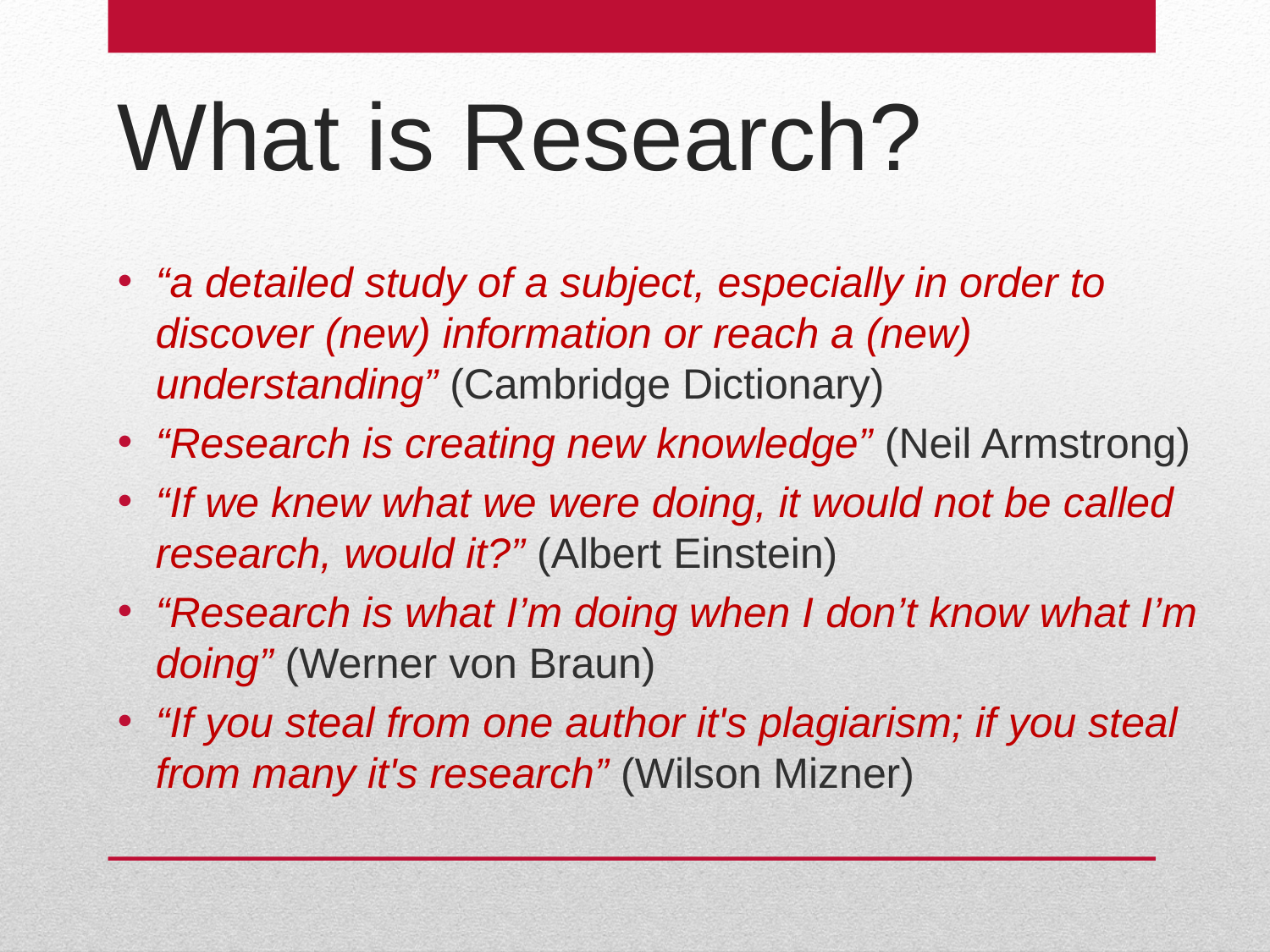

# What is Research?
“a detailed study of a subject, especially in order to discover (new) information or reach a (new) understanding” (Cambridge Dictionary)
“Research is creating new knowledge” (Neil Armstrong)
“If we knew what we were doing, it would not be called research, would it?” (Albert Einstein)
“Research is what I’m doing when I don’t know what I’m doing” (Werner von Braun)
“If you steal from one author it's plagiarism; if you steal from many it's research” (Wilson Mizner)